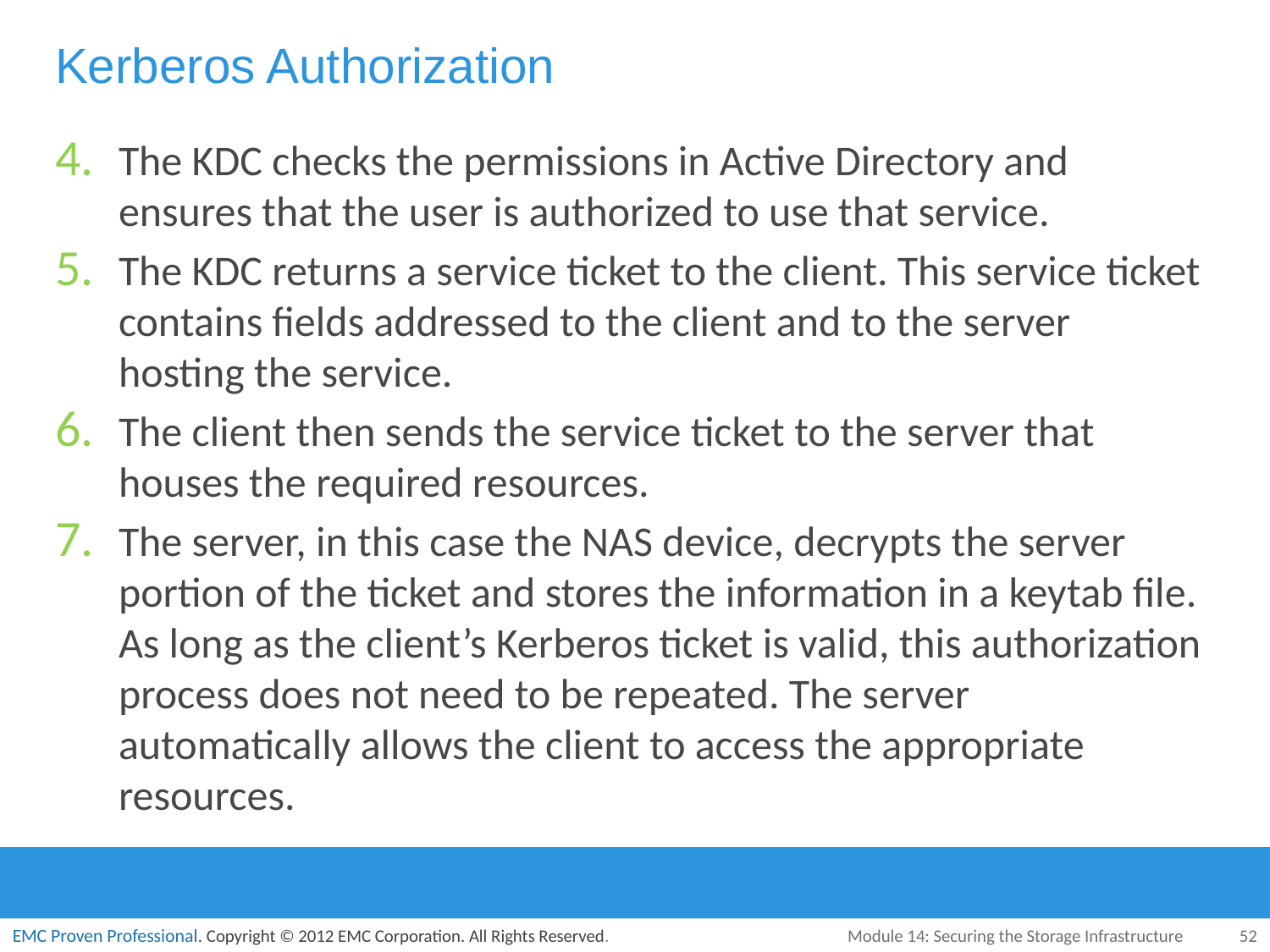

# Kerberos Authorization
The KDC checks the permissions in Active Directory and ensures that the user is authorized to use that service.
The KDC returns a service ticket to the client. This service ticket contains fields addressed to the client and to the server hosting the service.
The client then sends the service ticket to the server that houses the required resources.
The server, in this case the NAS device, decrypts the server portion of the ticket and stores the information in a keytab file. As long as the client’s Kerberos ticket is valid, this authorization process does not need to be repeated. The server automatically allows the client to access the appropriate resources.
Module 14: Securing the Storage Infrastructure
52